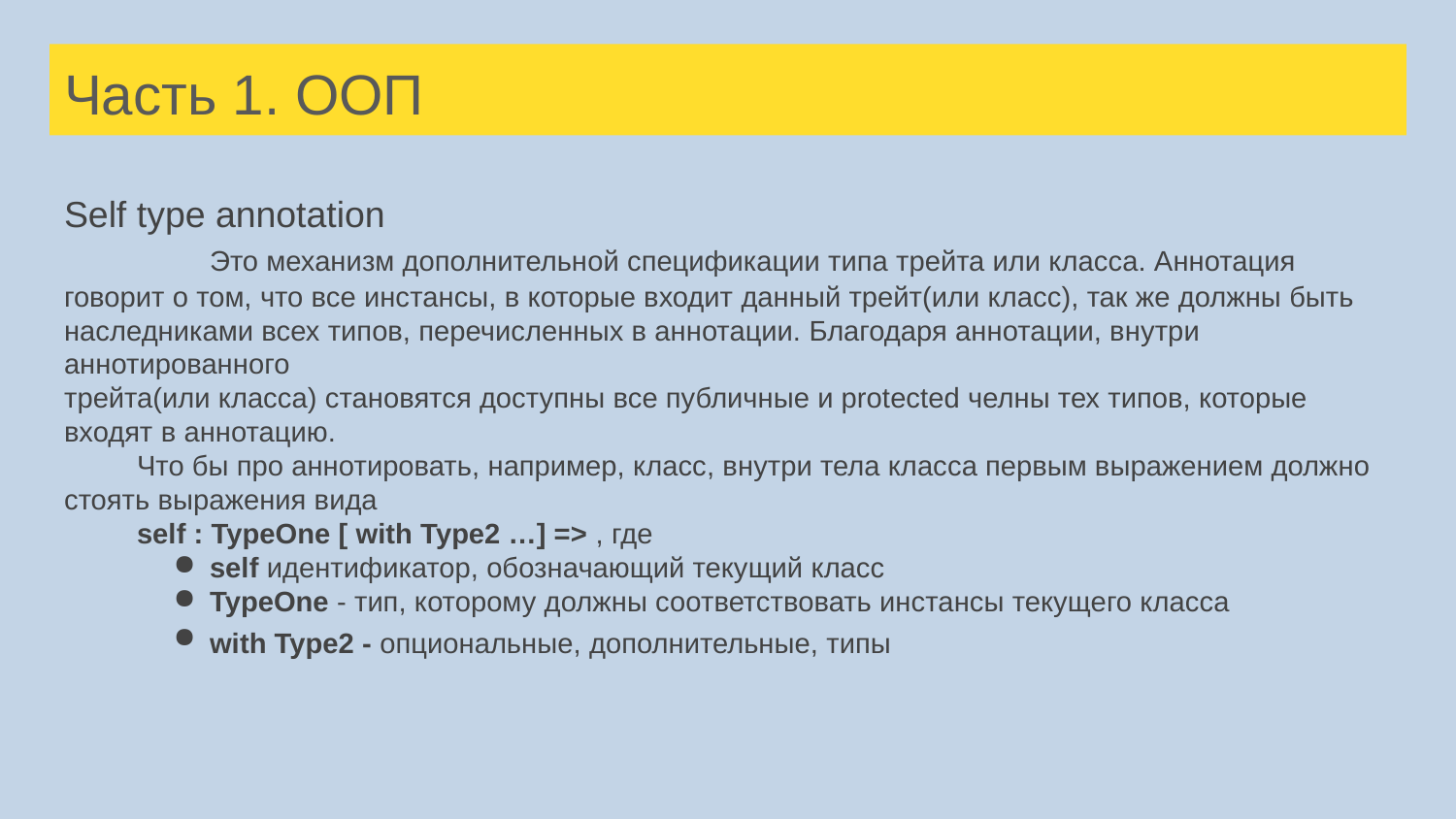

# Часть 1. ООП
Self type annotation
	Это механизм дополнительной спецификации типа трейта или класса. Аннотация говорит о том, что все инстансы, в которые входит данный трейт(или класс), так же должны быть наследниками всех типов, перечисленных в аннотации. Благодаря аннотации, внутри аннотированного
трейта(или класса) становятся доступны все публичные и protected челны тех типов, которые входят в аннотацию.
Что бы про аннотировать, например, класс, внутри тела класса первым выражением должно стоять выражения вида
self : TypeOne [ with Type2 …] => , где
self идентификатор, обозначающий текущий класс
TypeOne - тип, которому должны соответствовать инстансы текущего класса
with Type2 - опциональные, дополнительные, типы